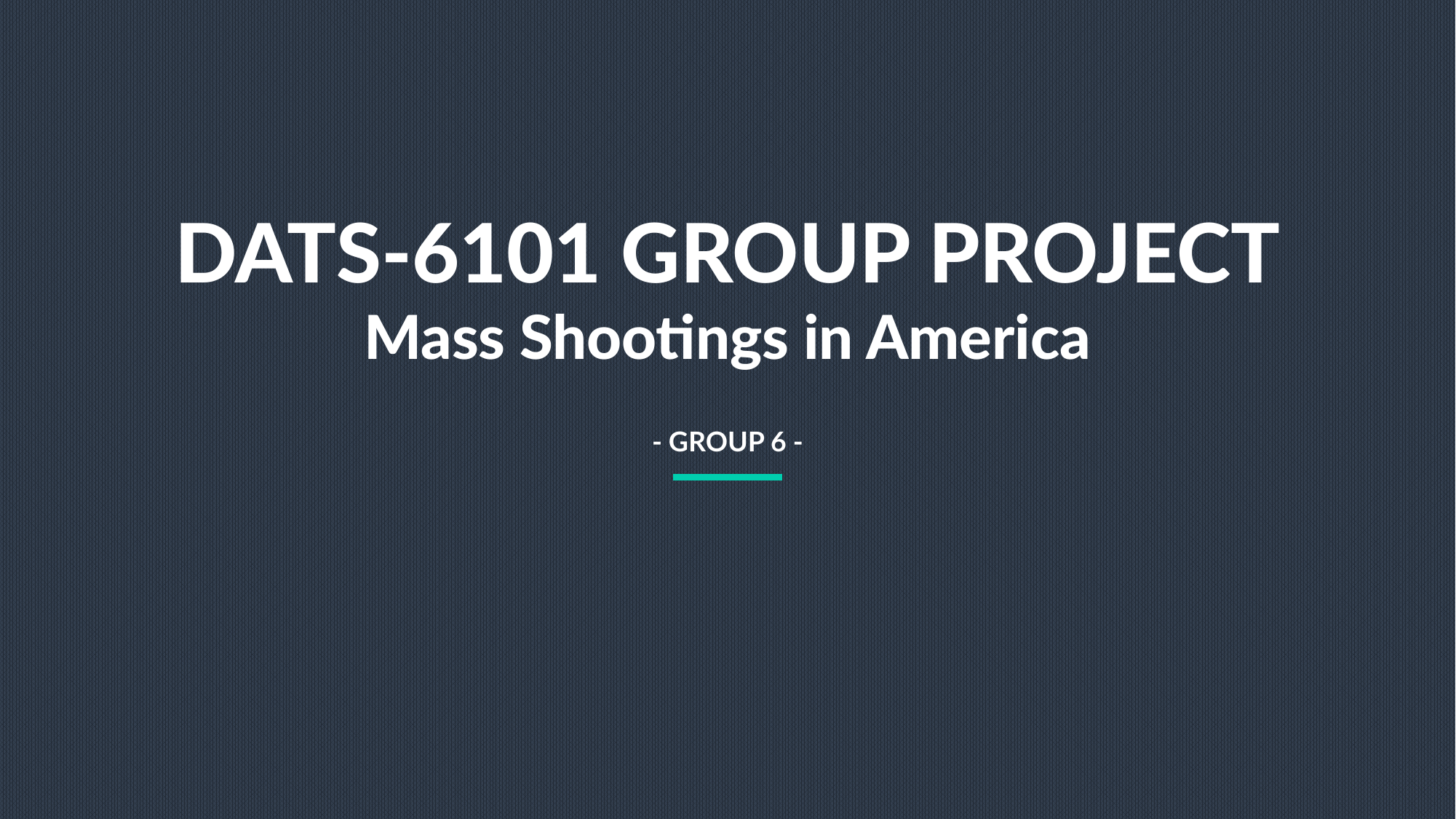

DATS-6101 GROUP PROJECT
Mass Shootings in America
- GROUP 6 -